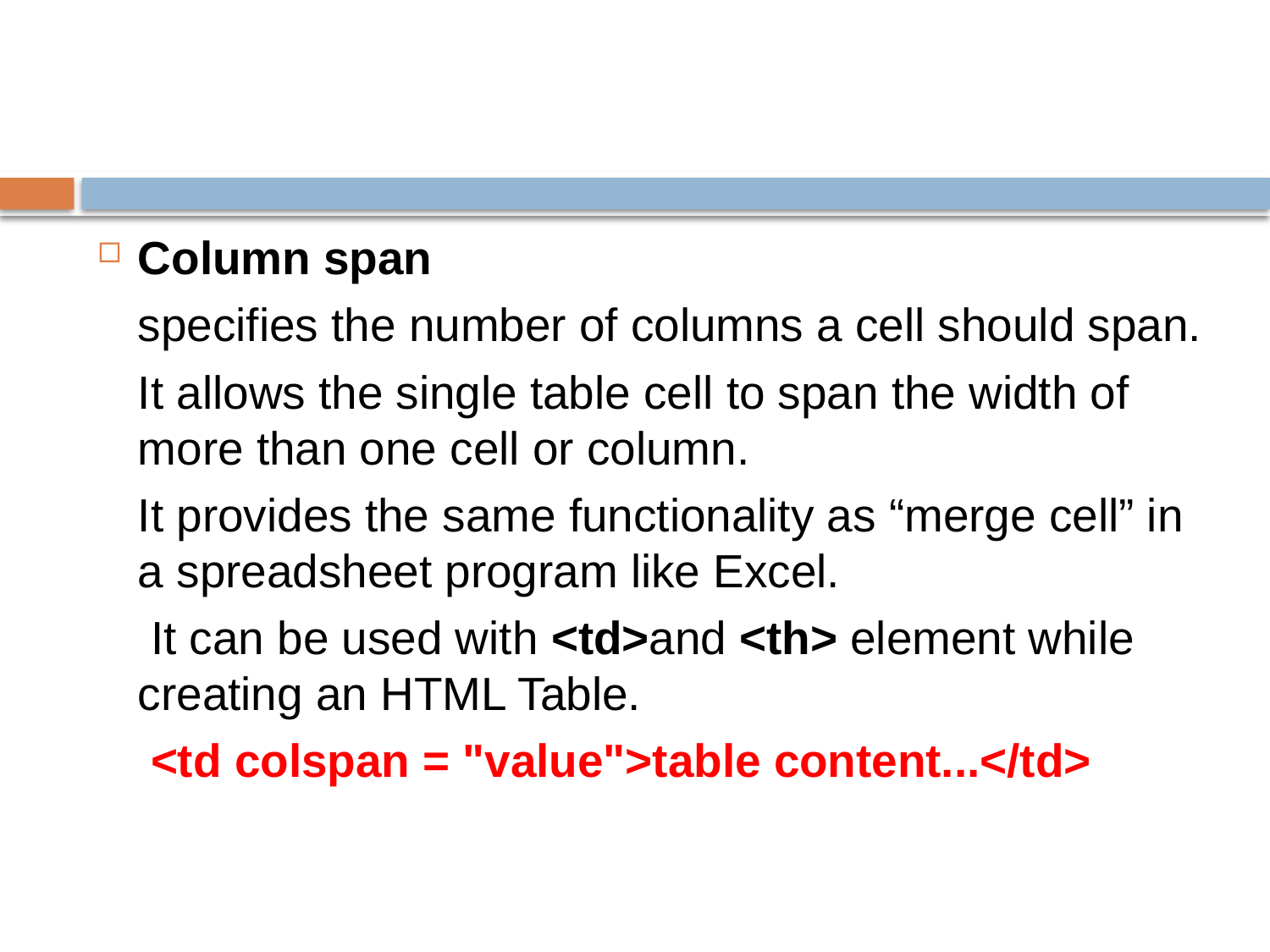

Column span
	specifies the number of columns a cell should span.
	It allows the single table cell to span the width of more than one cell or column.
	It provides the same functionality as “merge cell” in a spreadsheet program like Excel.
	 It can be used with <td>and <th> element while creating an HTML Table.
	 <td colspan = "value">table content...</td>